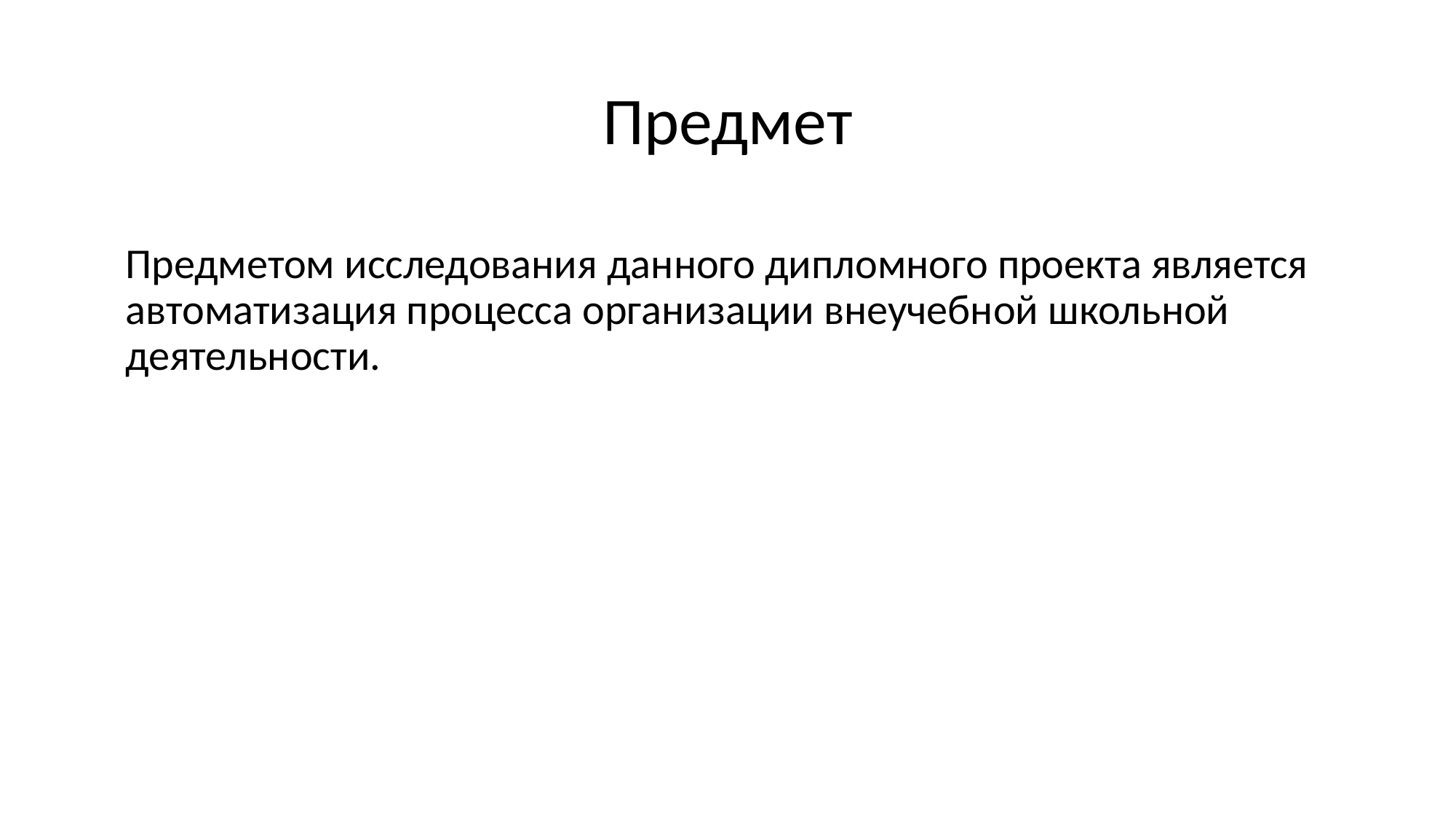

# Предмет
Предметом исследования данного дипломного проекта является автоматизация процесса организации внеучебной школьной деятельности.